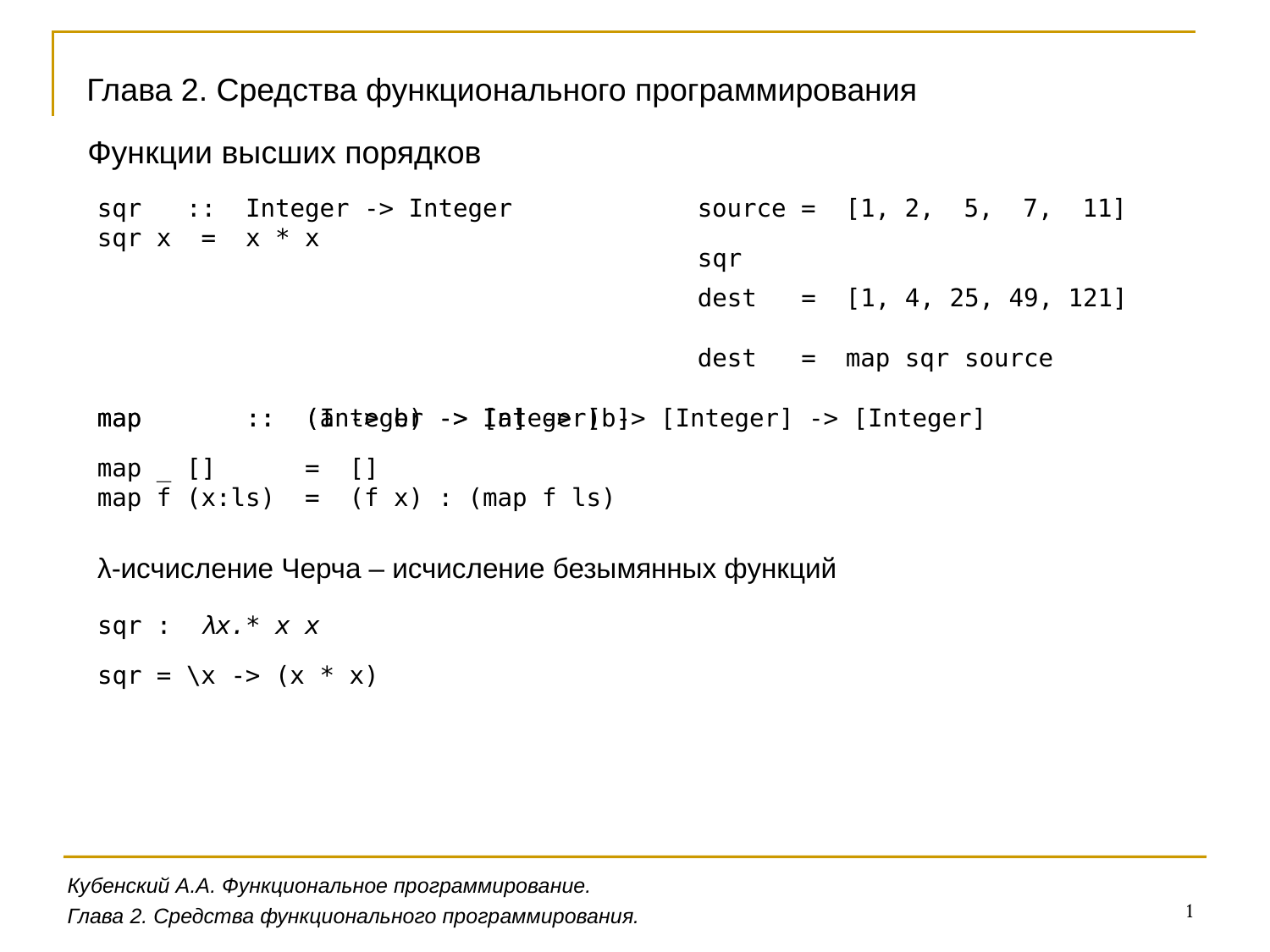

Глава 2. Средства функционального программирования
Функции высших порядков
sqr   ::  Integer -> Integer
sqr x  =  x * x
source =  [1, 2,  5,  7,  11]
sqr
dest   =  [1, 4, 25, 49, 121]
dest   =  map sqr source
map       ::  (Integer -> Integer) -> [Integer] -> [Integer]
map       ::  (a -> b) -> [a] -> [b]
map _ []      =  []
map f (x:ls)  =  (f x) : (map f ls)
λ-исчисление Черча – исчисление безымянных функций
sqr :  λx.* x x
sqr = \x -> (x * x)
Кубенский А.А. Функциональное программирование.
1
Глава 2. Средства функционального программирования.